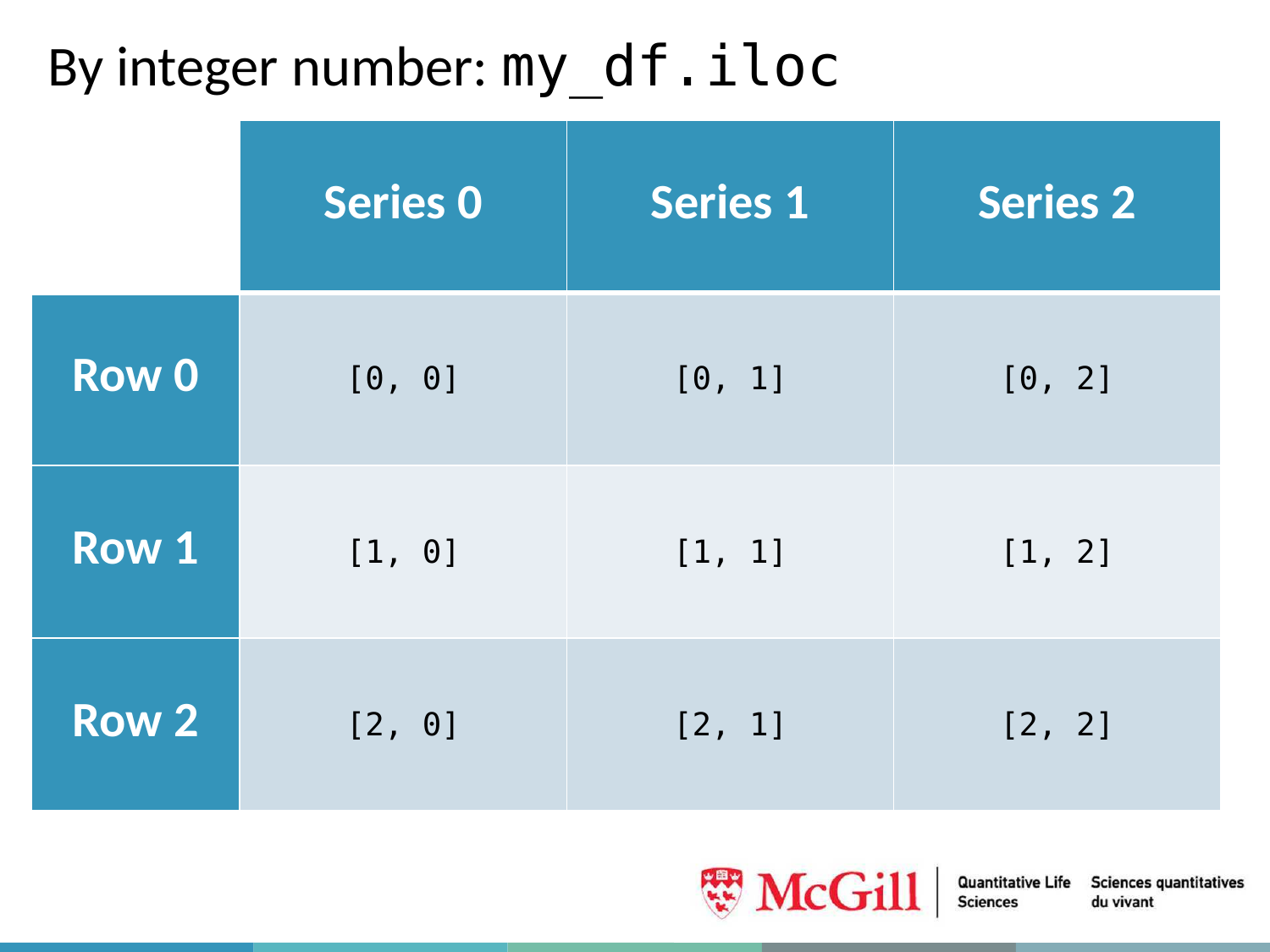

By integer number: my_df.iloc
|  | Series 0 | Series 1 | Series 2 |
| --- | --- | --- | --- |
| Row 0 | [0, 0] | [0, 1] | [0, 2] |
| Row 1 | [1, 0] | [1, 1] | [1, 2] |
| Row 2 | [2, 0] | [2, 1] | [2, 2] |